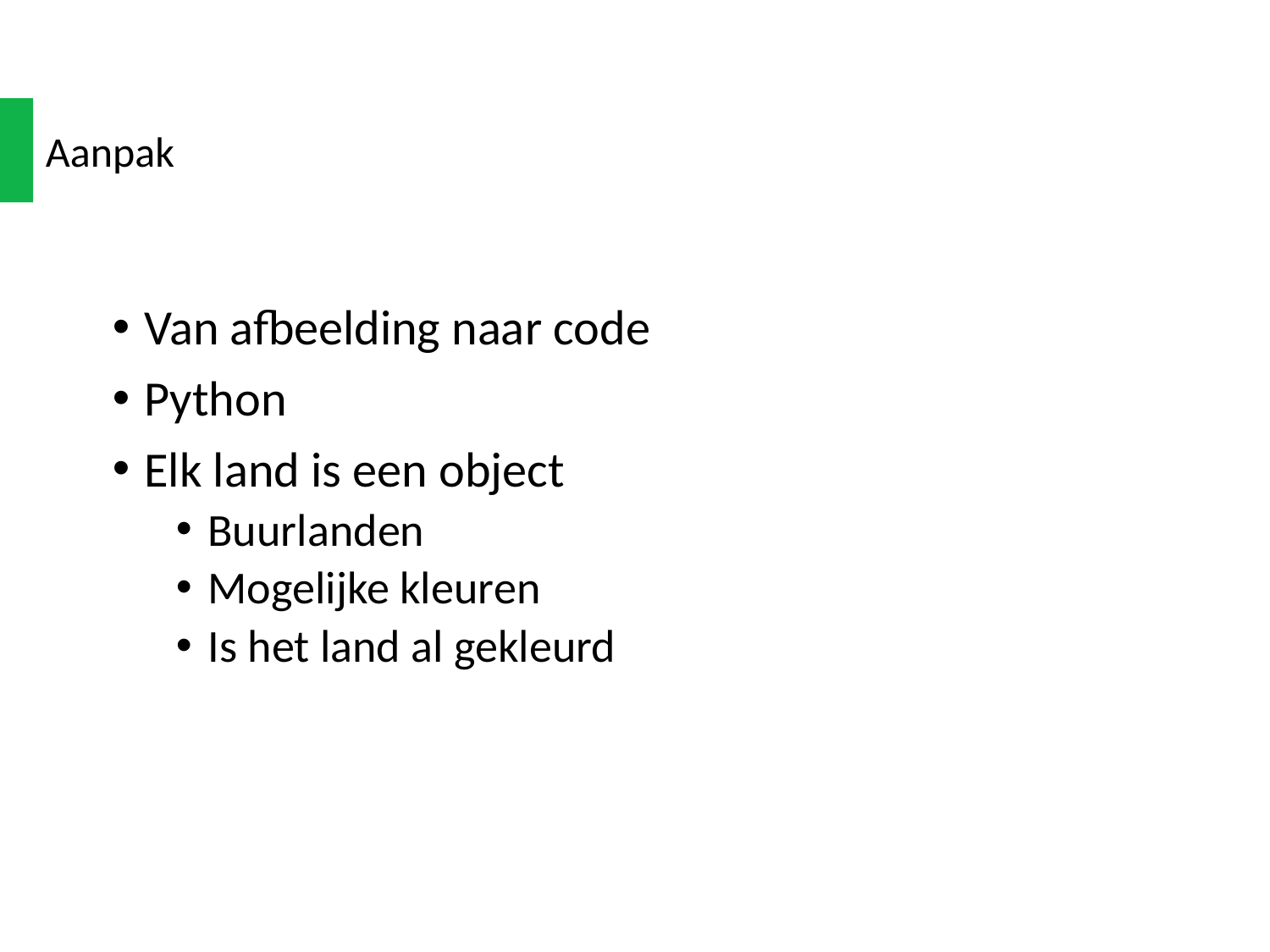

Aanpak
Van afbeelding naar code
Python
Elk land is een object
Buurlanden
Mogelijke kleuren
Is het land al gekleurd